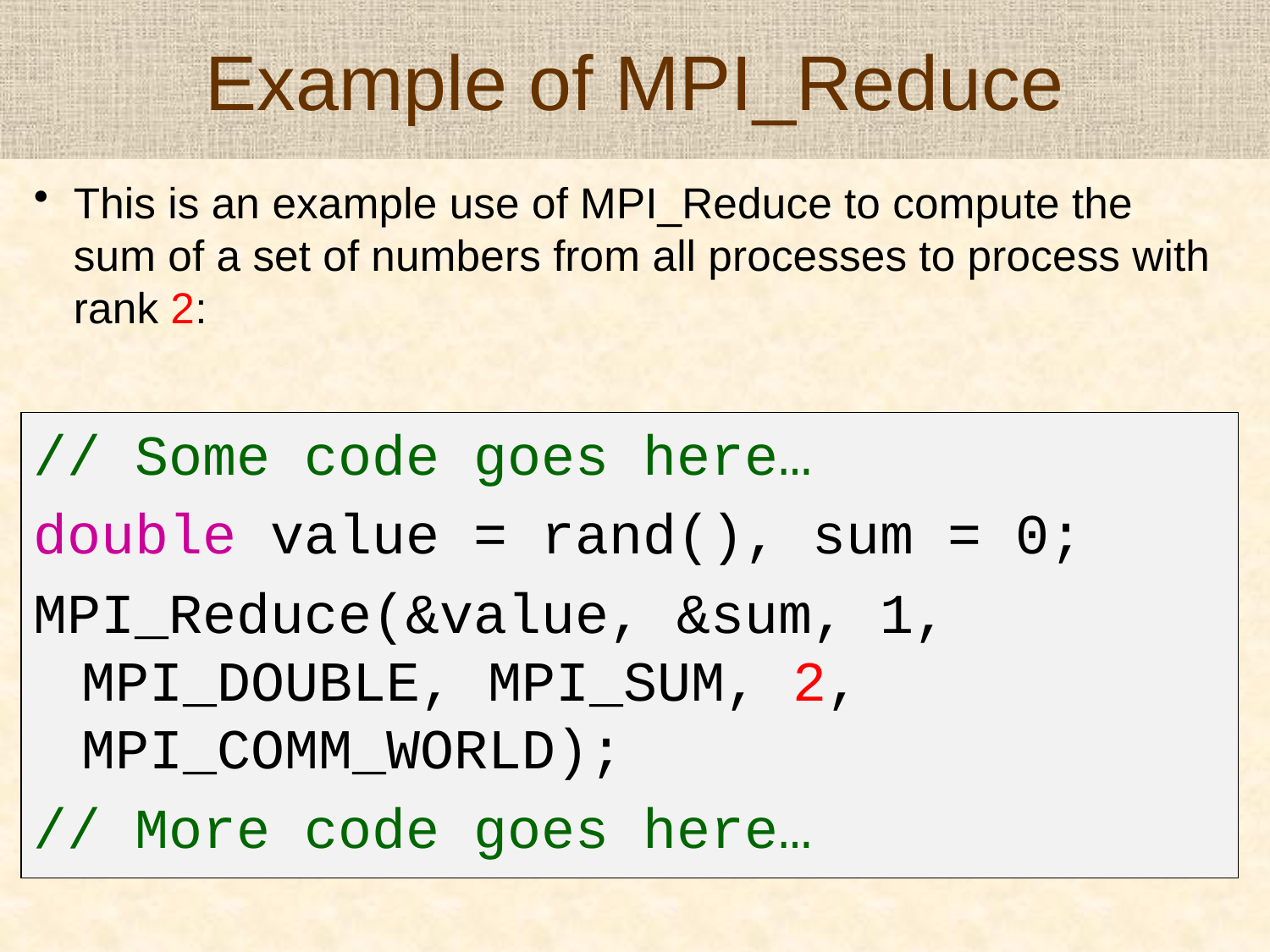

# Example of MPI_Reduce
This is an example use of MPI_Reduce to compute the sum of a set of numbers from all processes to process with rank 2:
// Some code goes here…
double value = rand(), sum = 0;
MPI_Reduce(&value, &sum, 1, MPI_DOUBLE, MPI_SUM, 2, MPI_COMM_WORLD);
// More code goes here…